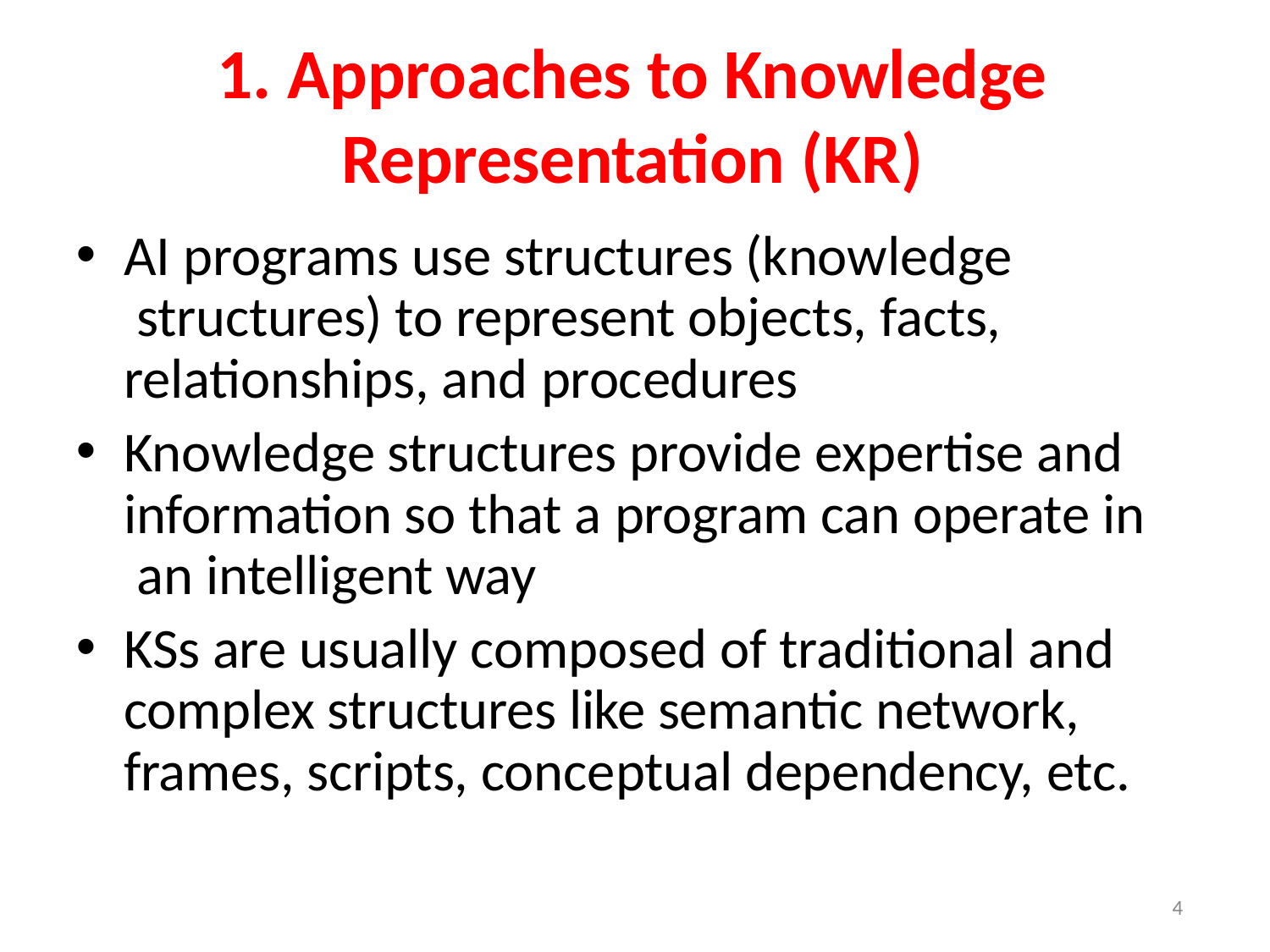

# 1. Approaches to Knowledge  Representation (KR)
AI programs use structures (knowledge  structures) to represent objects, facts,  relationships, and procedures
Knowledge structures provide expertise and  information so that a program can operate in  an intelligent way
KSs are usually composed of traditional and  complex structures like semantic network,  frames, scripts, conceptual dependency, etc.
4